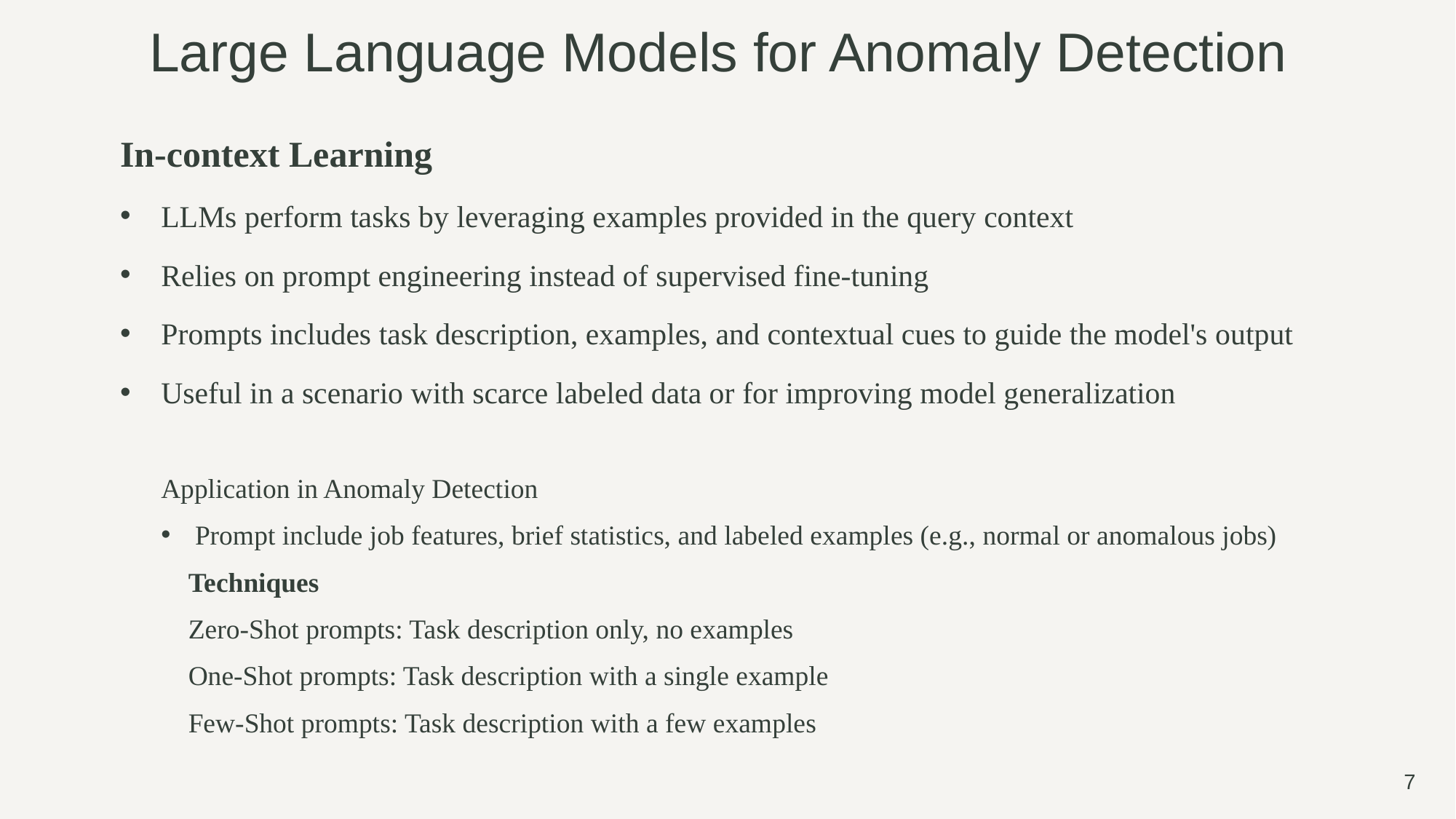

# Large Language Models for Anomaly Detection
In-context Learning
LLMs perform tasks by leveraging examples provided in the query context
Relies on prompt engineering instead of supervised fine-tuning
Prompts includes task description, examples, and contextual cues to guide the model's output
Useful in a scenario with scarce labeled data or for improving model generalization

Application in Anomaly Detection
Prompt include job features, brief statistics, and labeled examples (e.g., normal or anomalous jobs)
 Techniques
 Zero-Shot prompts: Task description only, no examples
 One-Shot prompts: Task description with a single example
 Few-Shot prompts: Task description with a few examples

7